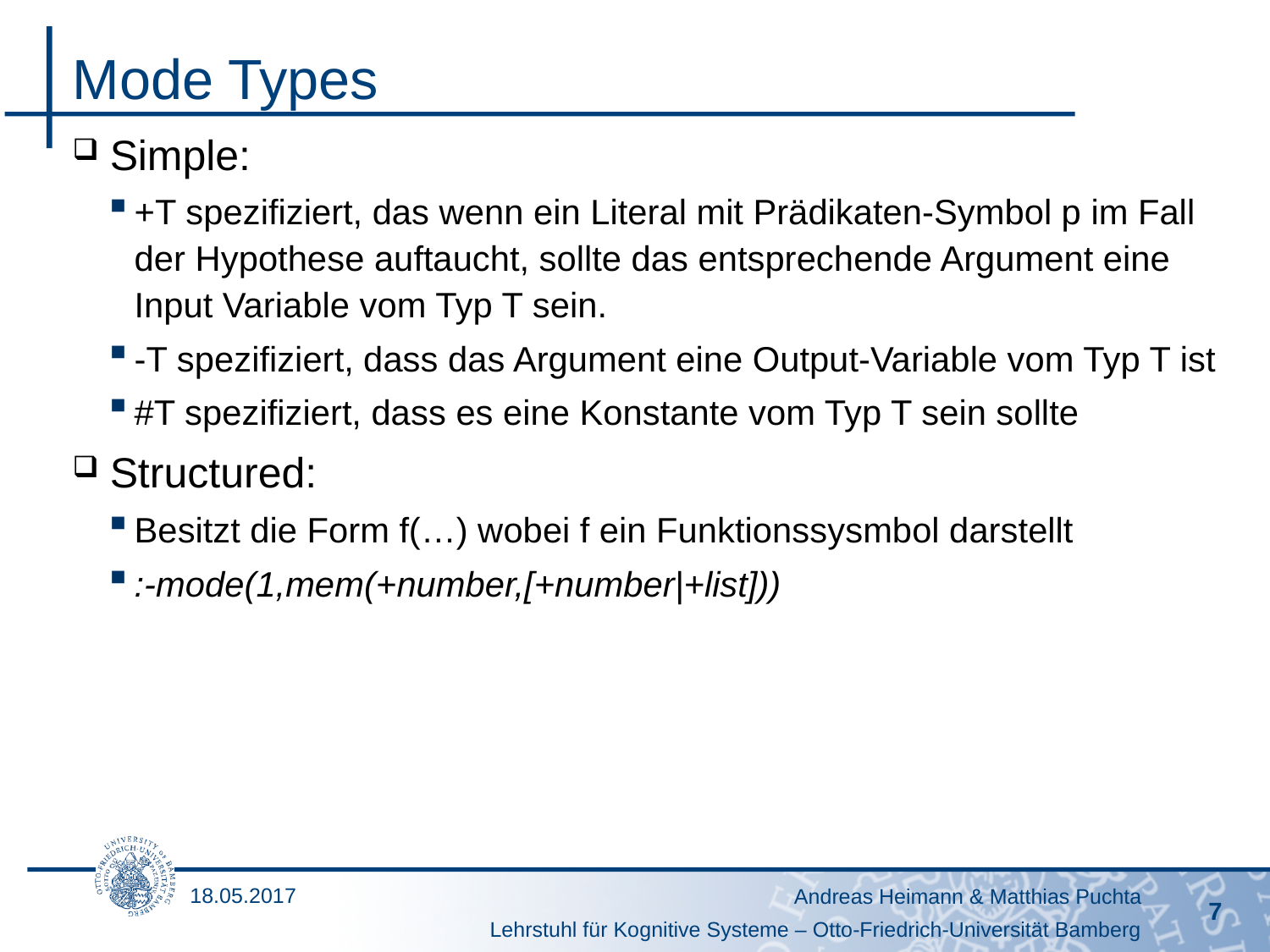

# Mode Types
Simple:
+T spezifiziert, das wenn ein Literal mit Prädikaten-Symbol p im Fall der Hypothese auftaucht, sollte das entsprechende Argument eine Input Variable vom Typ T sein.
-T spezifiziert, dass das Argument eine Output-Variable vom Typ T ist
#T spezifiziert, dass es eine Konstante vom Typ T sein sollte
Structured:
Besitzt die Form f(…) wobei f ein Funktionssysmbol darstellt
:-mode(1,mem(+number,[+number|+list]))

18.05.2017
Andreas Heimann & Matthias Puchta
7